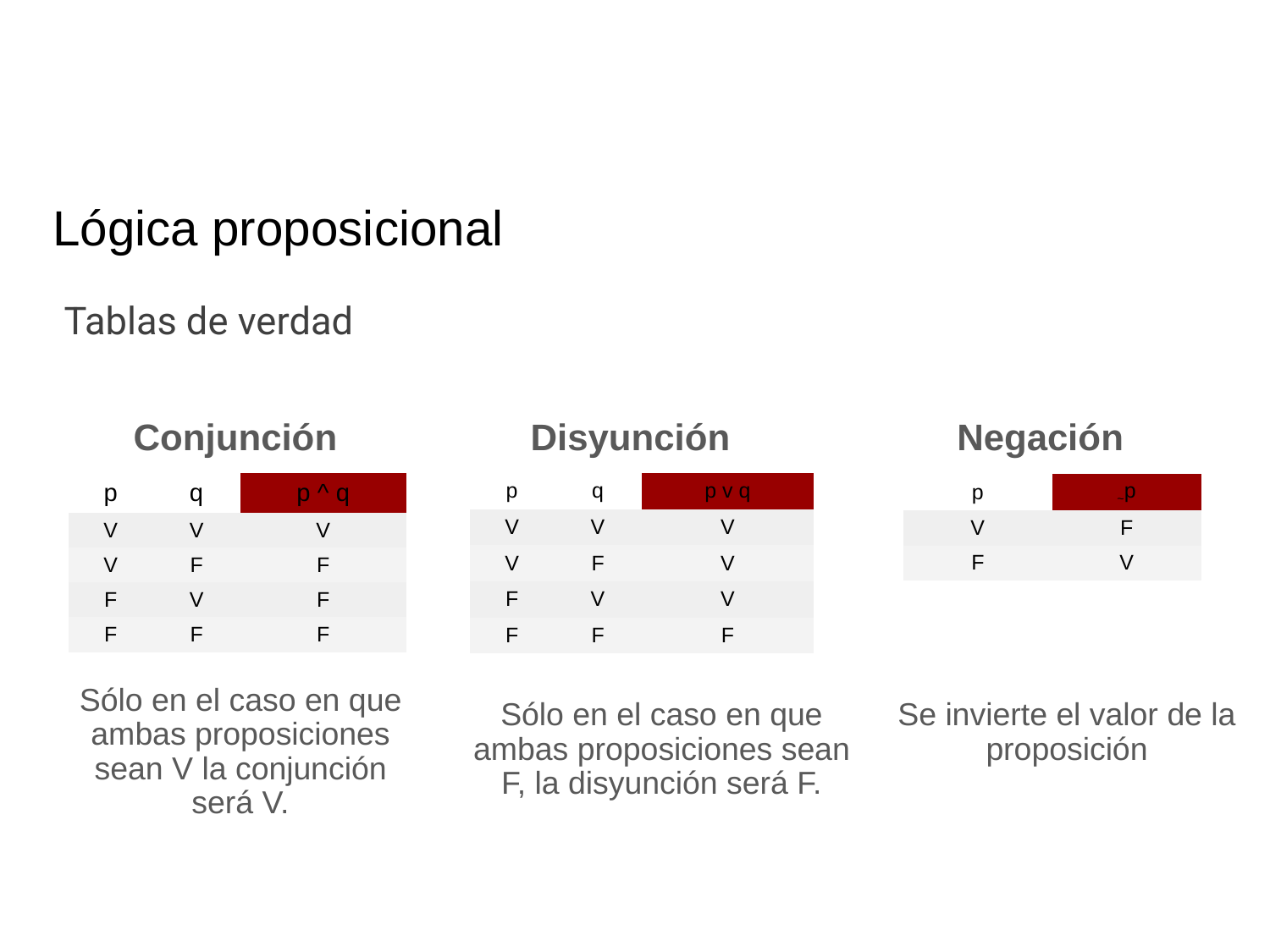

# Lógica proposicional
Tablas de verdad

Conjunción
Disyunción
Negación
| p | q | p v q |
| --- | --- | --- |
| V | V | V |
| V | F | V |
| F | V | V |
| F | F | F |
| p | q | p ^ q |
| --- | --- | --- |
| V | V | V |
| V | F | F |
| F | V | F |
| F | F | F |
| p | ~p |
| --- | --- |
| V | F |
| F | V |
Sólo en el caso en que ambas proposiciones sean V la conjunción será V.
Sólo en el caso en que ambas proposiciones sean F, la disyunción será F.
Se invierte el valor de la proposición